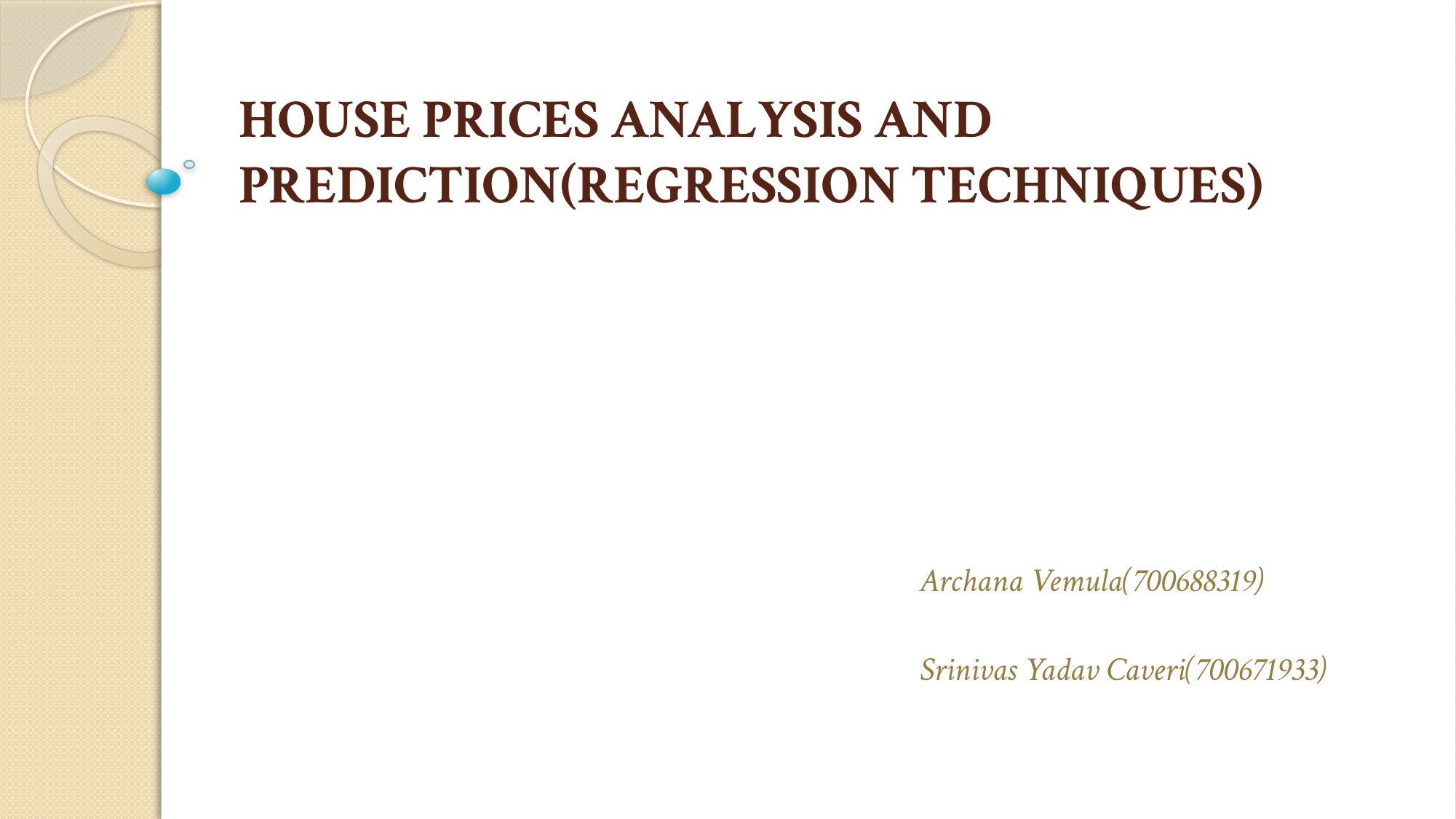

# HOUSE PRICES ANALYSIS AND PREDICTION(REGRESSION TECHNIQUES)

Archana Vemula(700688319)

Srinivas Yadav Caveri(700671933)